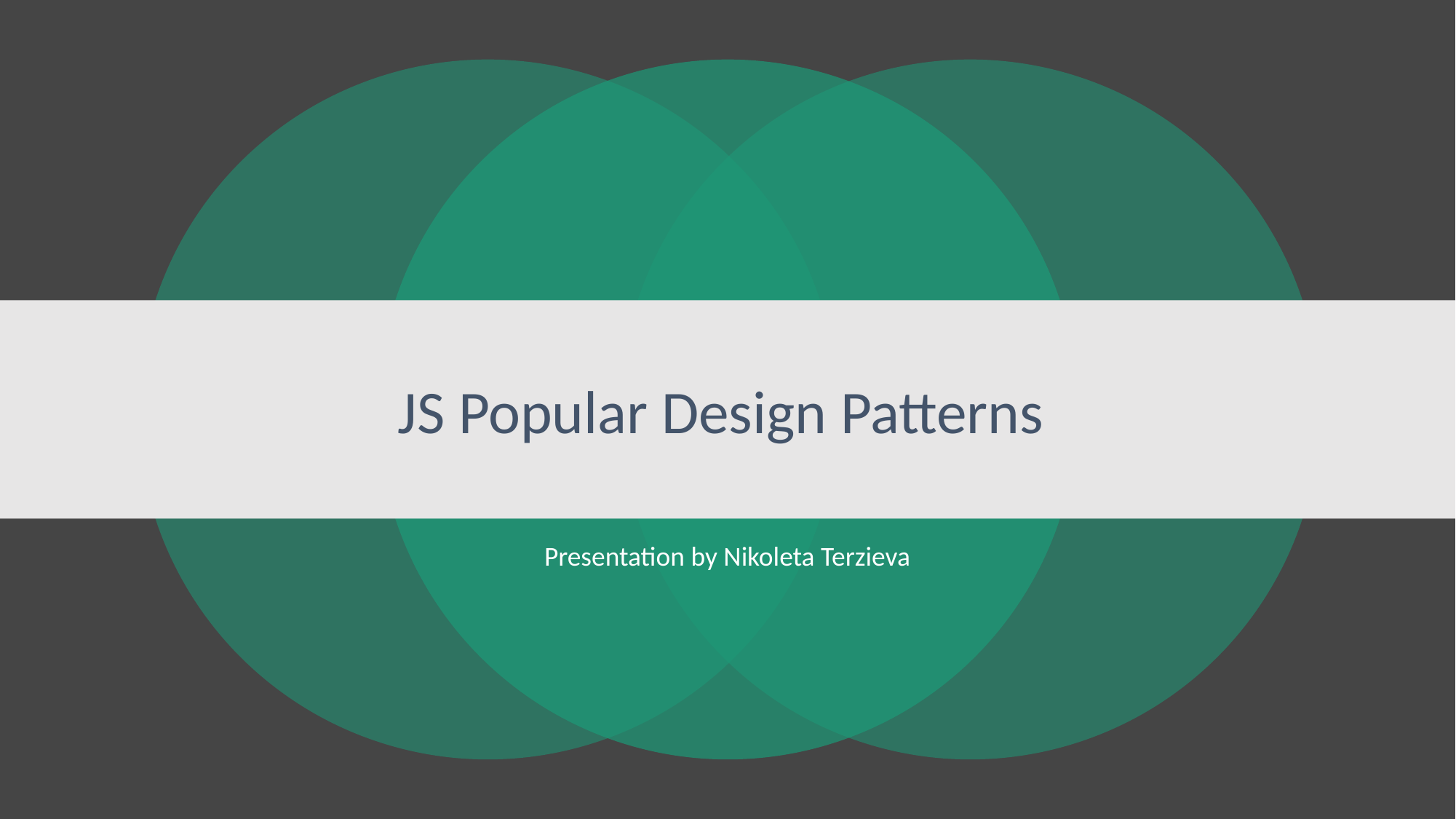

# JS Popular Design Patterns
Presentation by Nikoleta Terzieva